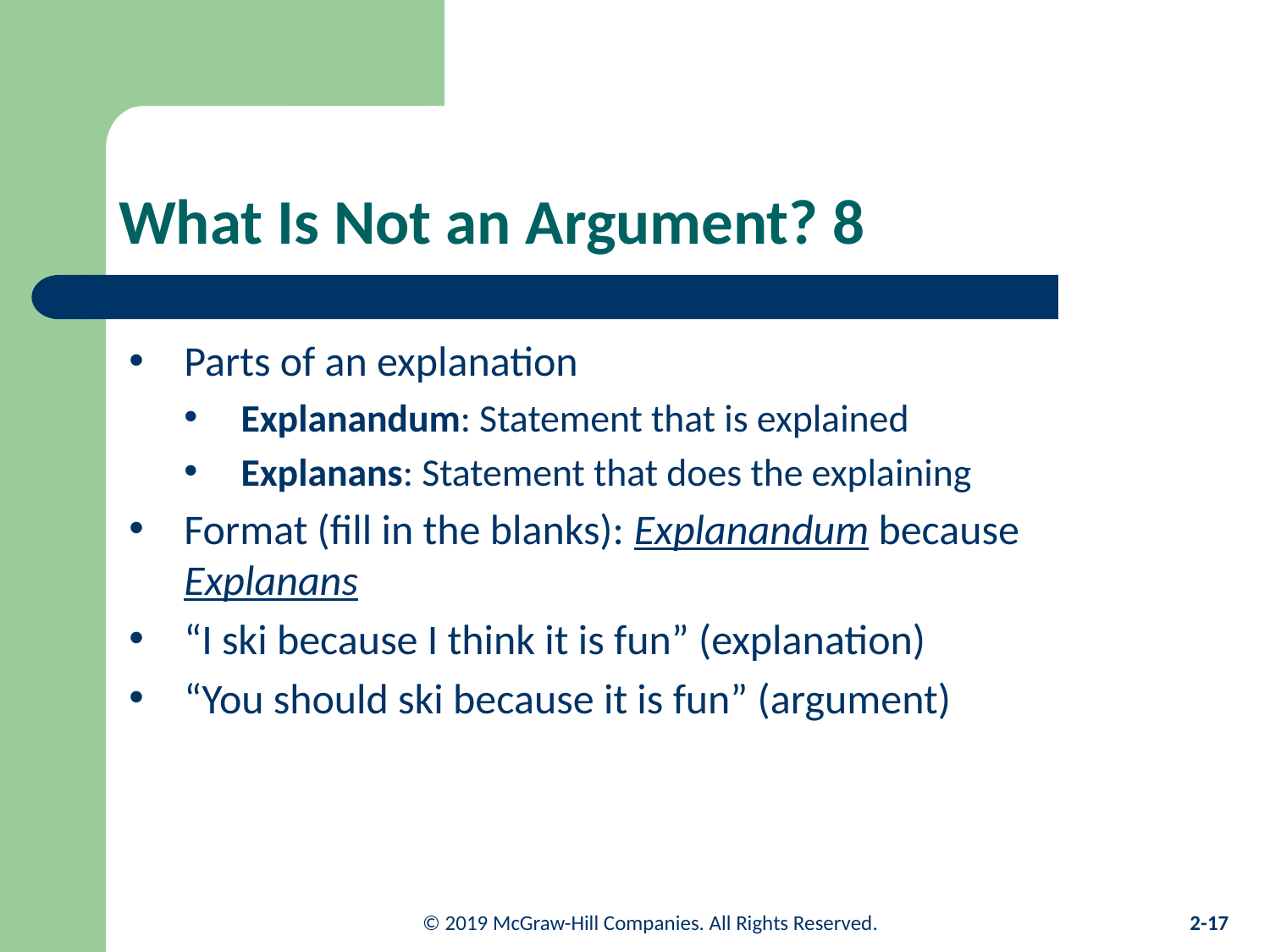

# What Is Not an Argument? 8
Parts of an explanation
Explanandum: Statement that is explained
Explanans: Statement that does the explaining
Format (fill in the blanks): Explanandum because Explanans
“I ski because I think it is fun” (explanation)
“You should ski because it is fun” (argument)